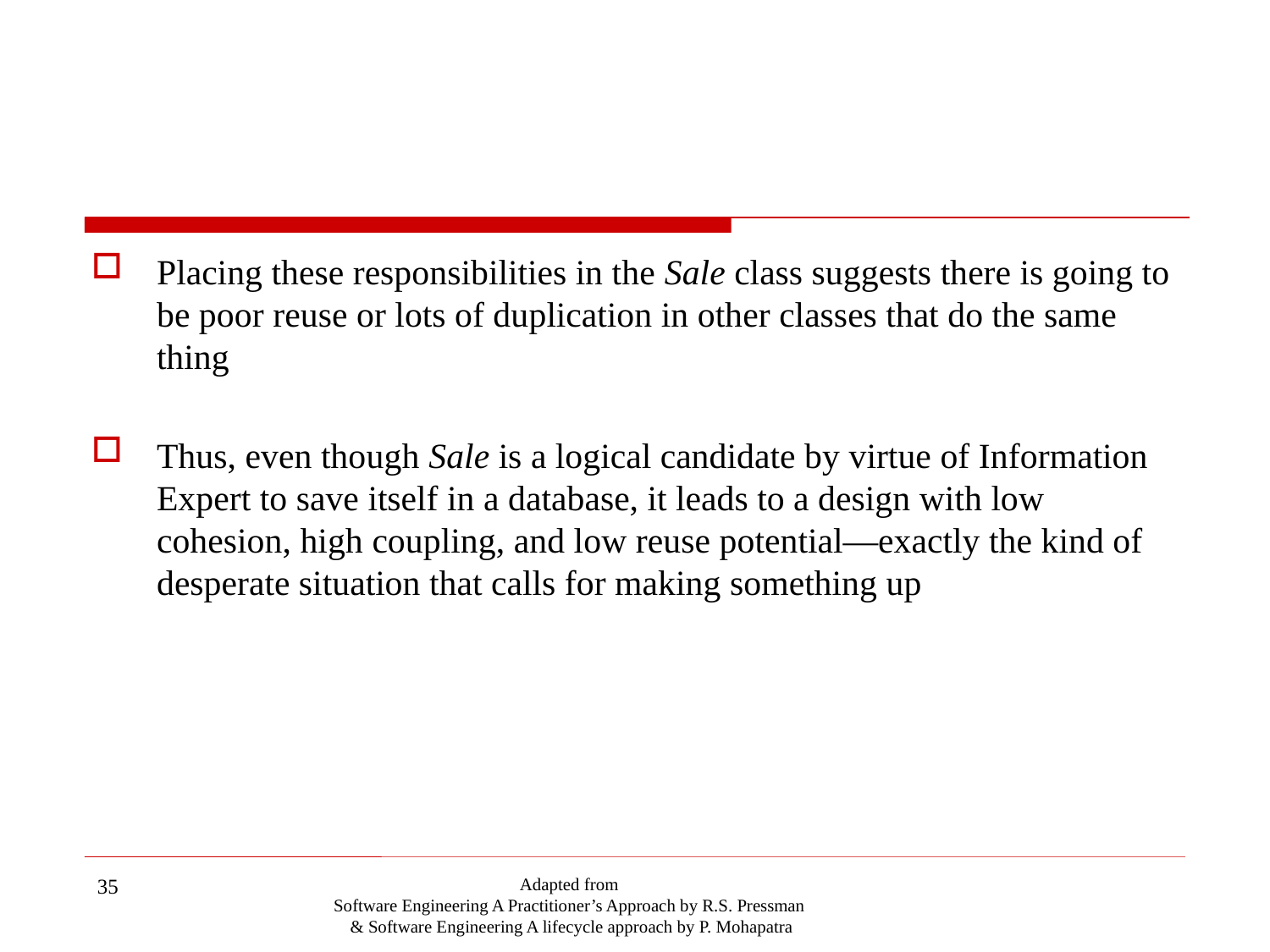

#
Placing these responsibilities in the Sale class suggests there is going to be poor reuse or lots of duplication in other classes that do the same thing

Thus, even though Sale is a logical candidate by virtue of Information Expert to save itself in a database, it leads to a design with low cohesion, high coupling, and low reuse potential—exactly the kind of desperate situation that calls for making something up

35
Adapted from
Software Engineering A Practitioner’s Approach by R.S. Pressman
& Software Engineering A lifecycle approach by P. Mohapatra